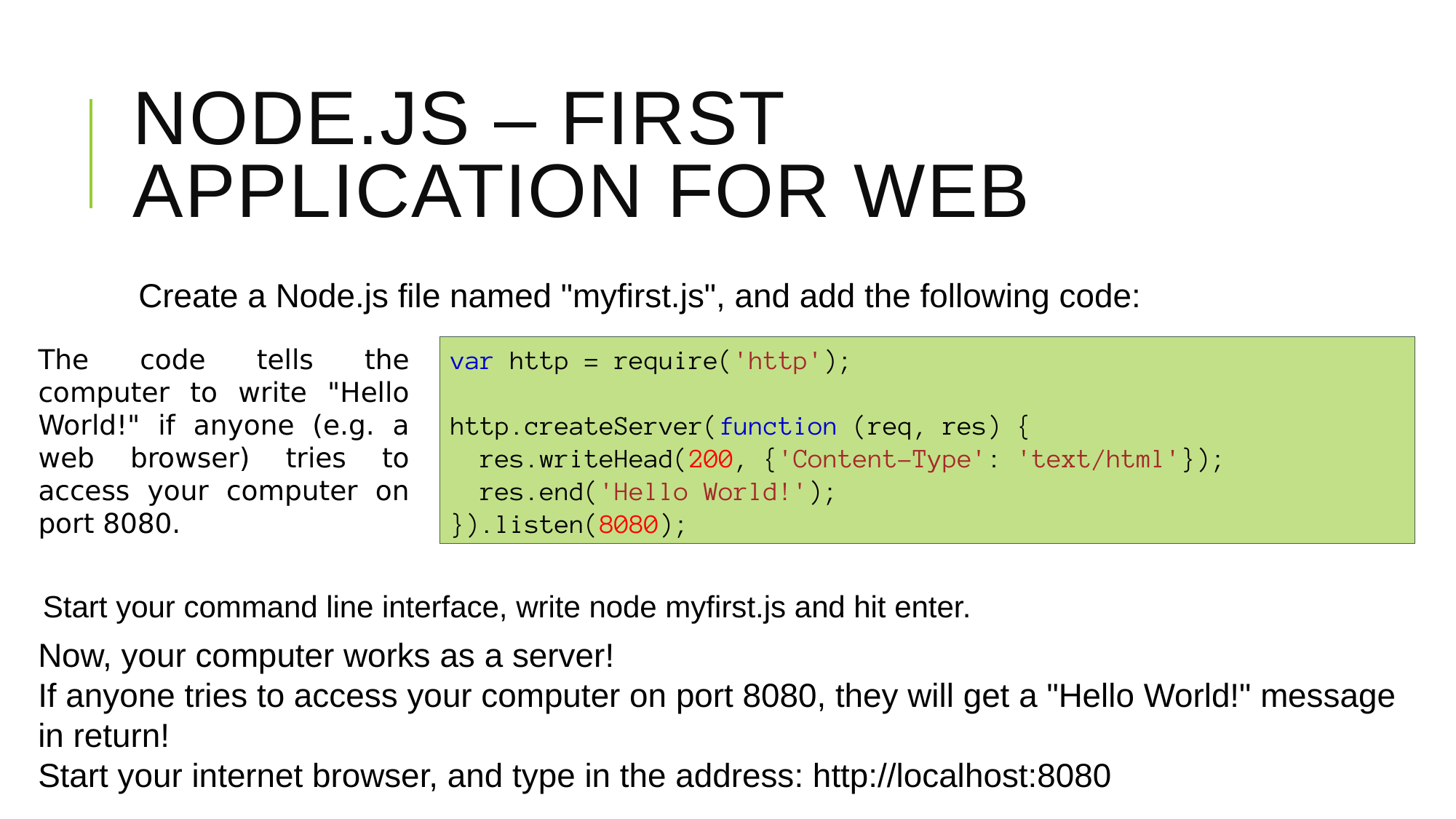

# Node.js – First application for web
Create a Node.js file named "myfirst.js", and add the following code:
The code tells the computer to write "Hello World!" if anyone (e.g. a web browser) tries to access your computer on port 8080.
var http = require('http');
http.createServer(function (req, res) {
  res.writeHead(200, {'Content-Type': 'text/html'});
  res.end('Hello World!');
}).listen(8080);
Start your command line interface, write node myfirst.js and hit enter.
Now, your computer works as a server!
If anyone tries to access your computer on port 8080, they will get a "Hello World!" message in return!
Start your internet browser, and type in the address: http://localhost:8080